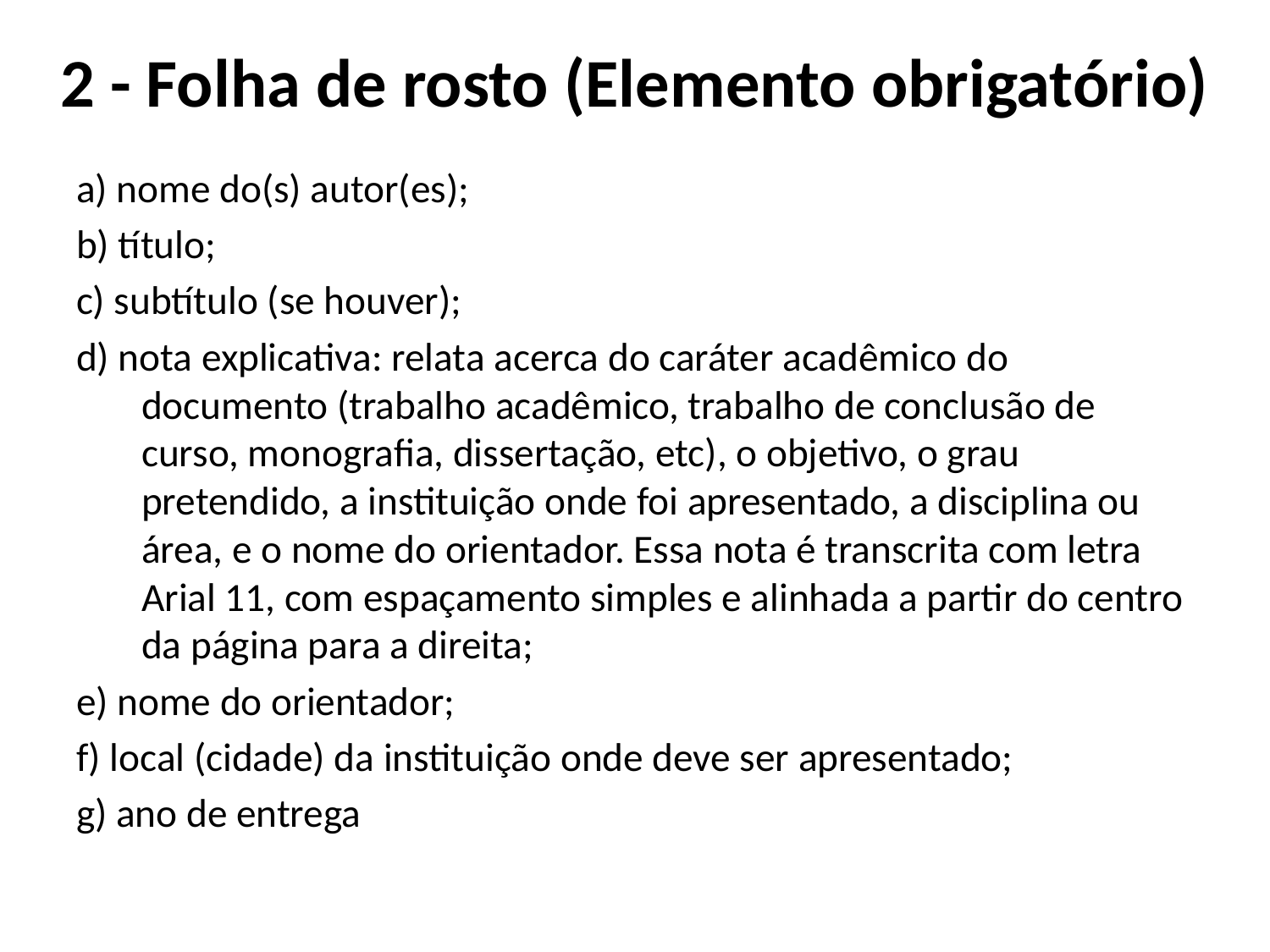

# 2 - Folha de rosto (Elemento obrigatório)
a) nome do(s) autor(es);
b) título;
c) subtítulo (se houver);
d) nota explicativa: relata acerca do caráter acadêmico do documento (trabalho acadêmico, trabalho de conclusão de curso, monografia, dissertação, etc), o objetivo, o grau pretendido, a instituição onde foi apresentado, a disciplina ou área, e o nome do orientador. Essa nota é transcrita com letra Arial 11, com espaçamento simples e alinhada a partir do centro da página para a direita;
e) nome do orientador;
f) local (cidade) da instituição onde deve ser apresentado;
g) ano de entrega